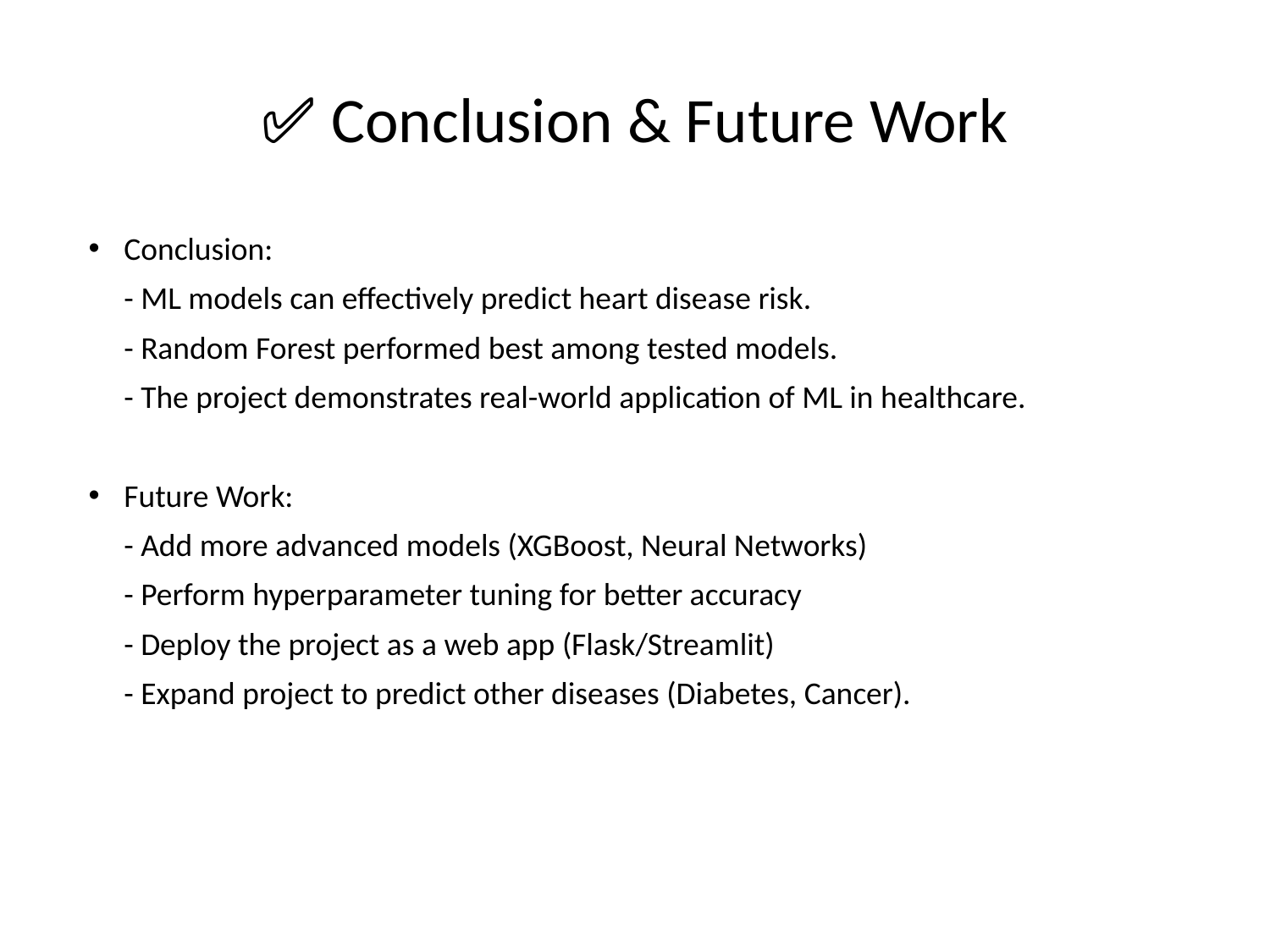

# ✅ Conclusion & Future Work
Conclusion:
- ML models can effectively predict heart disease risk.
- Random Forest performed best among tested models.
- The project demonstrates real-world application of ML in healthcare.

Future Work:
- Add more advanced models (XGBoost, Neural Networks)
- Perform hyperparameter tuning for better accuracy
- Deploy the project as a web app (Flask/Streamlit)
- Expand project to predict other diseases (Diabetes, Cancer).